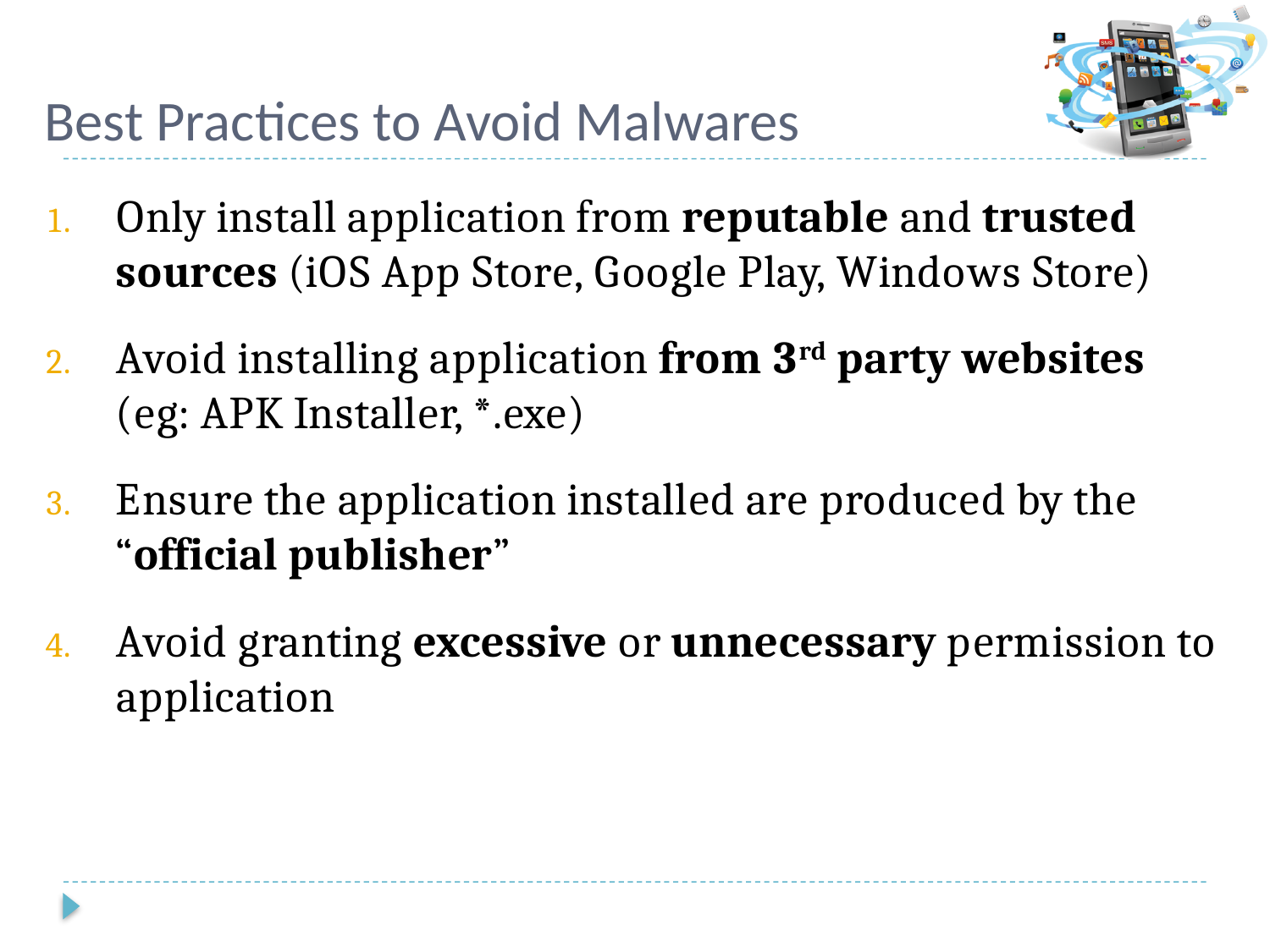

# Best Practices to Avoid Malwares
Only install application from reputable and trusted sources (iOS App Store, Google Play, Windows Store)
Avoid installing application from 3rd party websites (eg: APK Installer, *.exe)
Ensure the application installed are produced by the “official publisher”
Avoid granting excessive or unnecessary permission to application